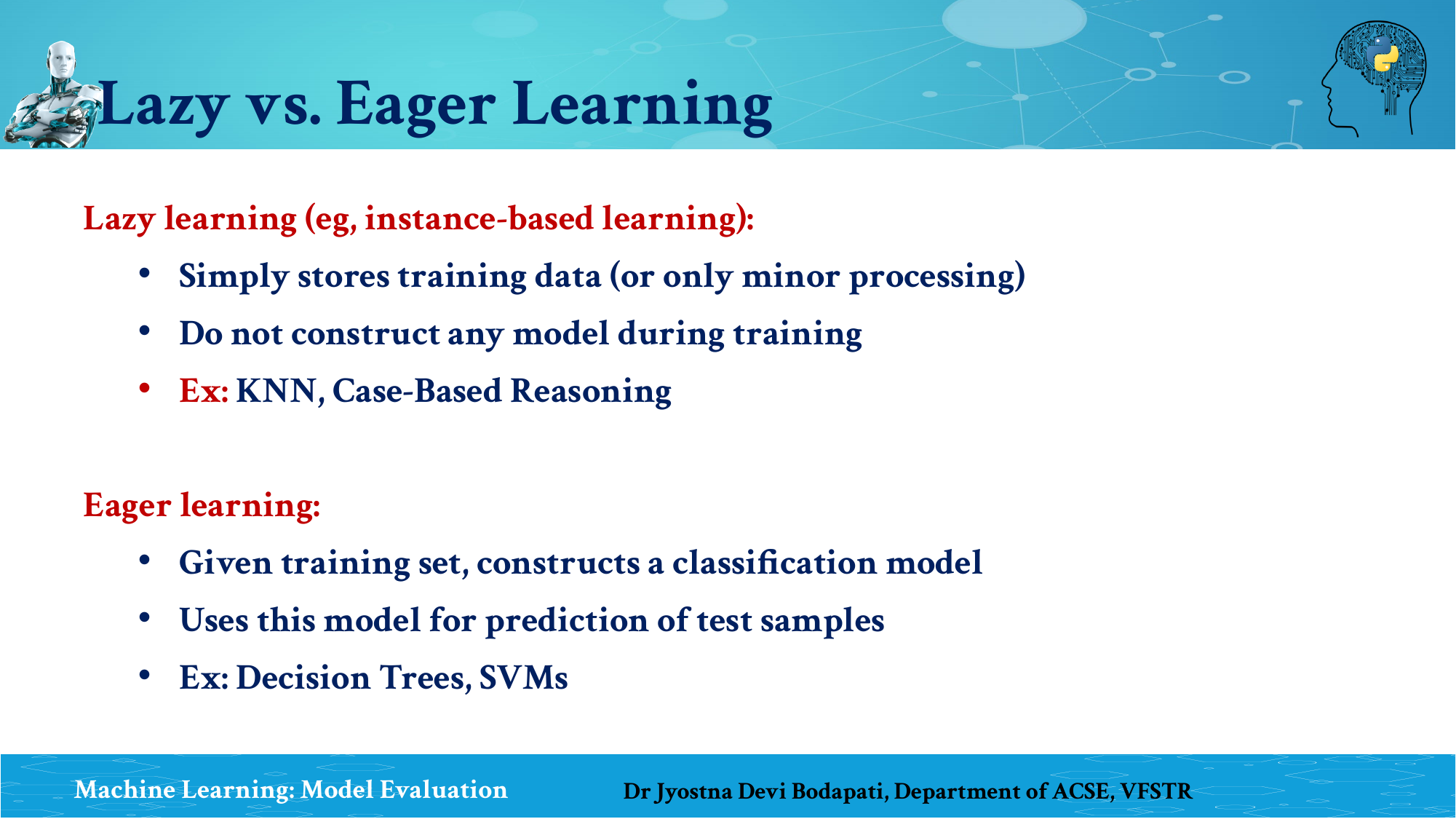

# Lazy vs. Eager Learning
Lazy learning (eg, instance-based learning):
Simply stores training data (or only minor processing)
Do not construct any model during training
Ex: KNN, Case-Based Reasoning

Eager learning:
Given training set, constructs a classification model
Uses this model for prediction of test samples
Ex: Decision Trees, SVMs